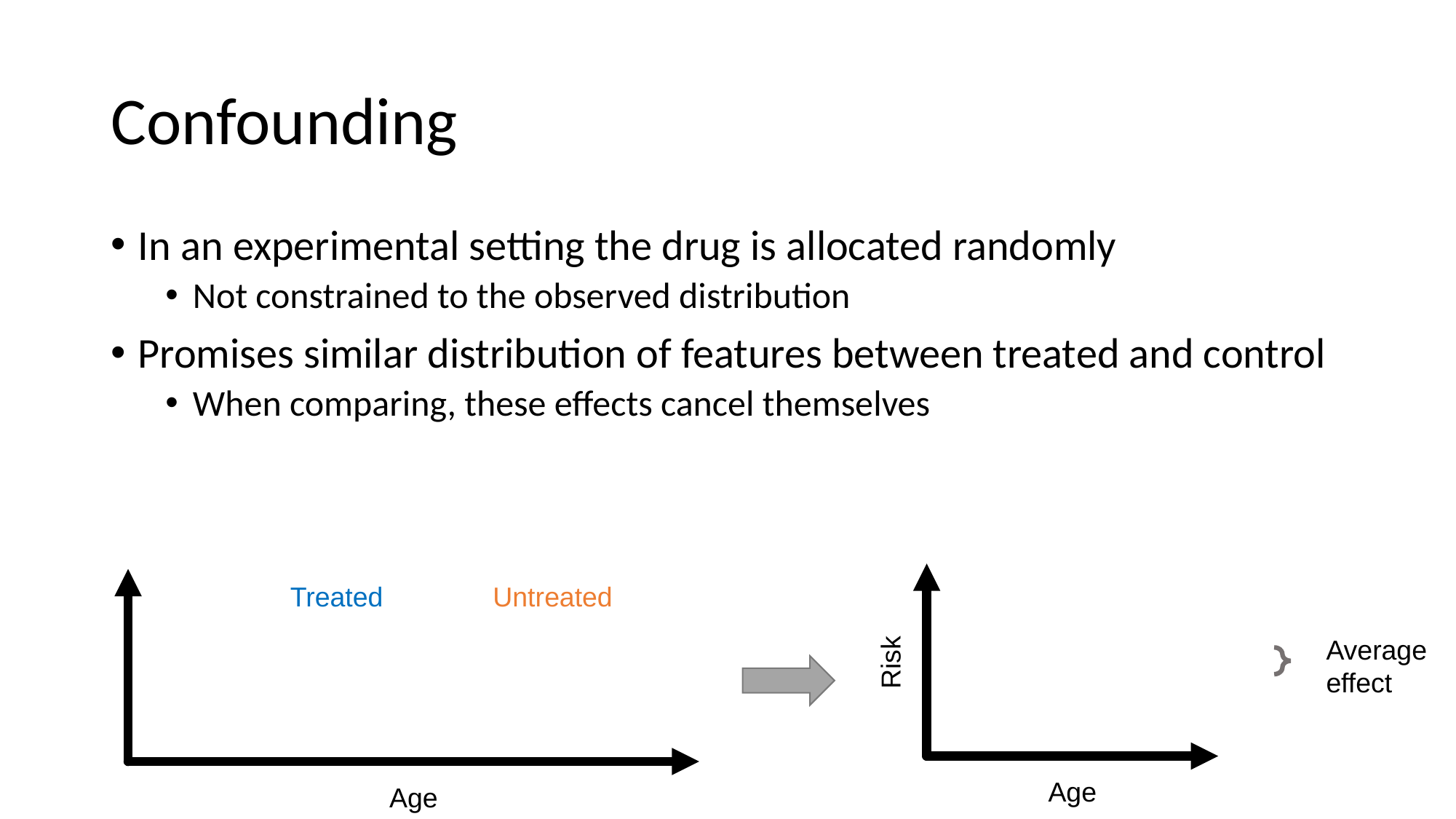

# Confounding
In an experimental setting the drug is allocated randomly
Not constrained to the observed distribution
Promises similar distribution of features between treated and control
When comparing, these effects cancel themselves

Treated
Untreated
Average effect
Risk

Age
Age